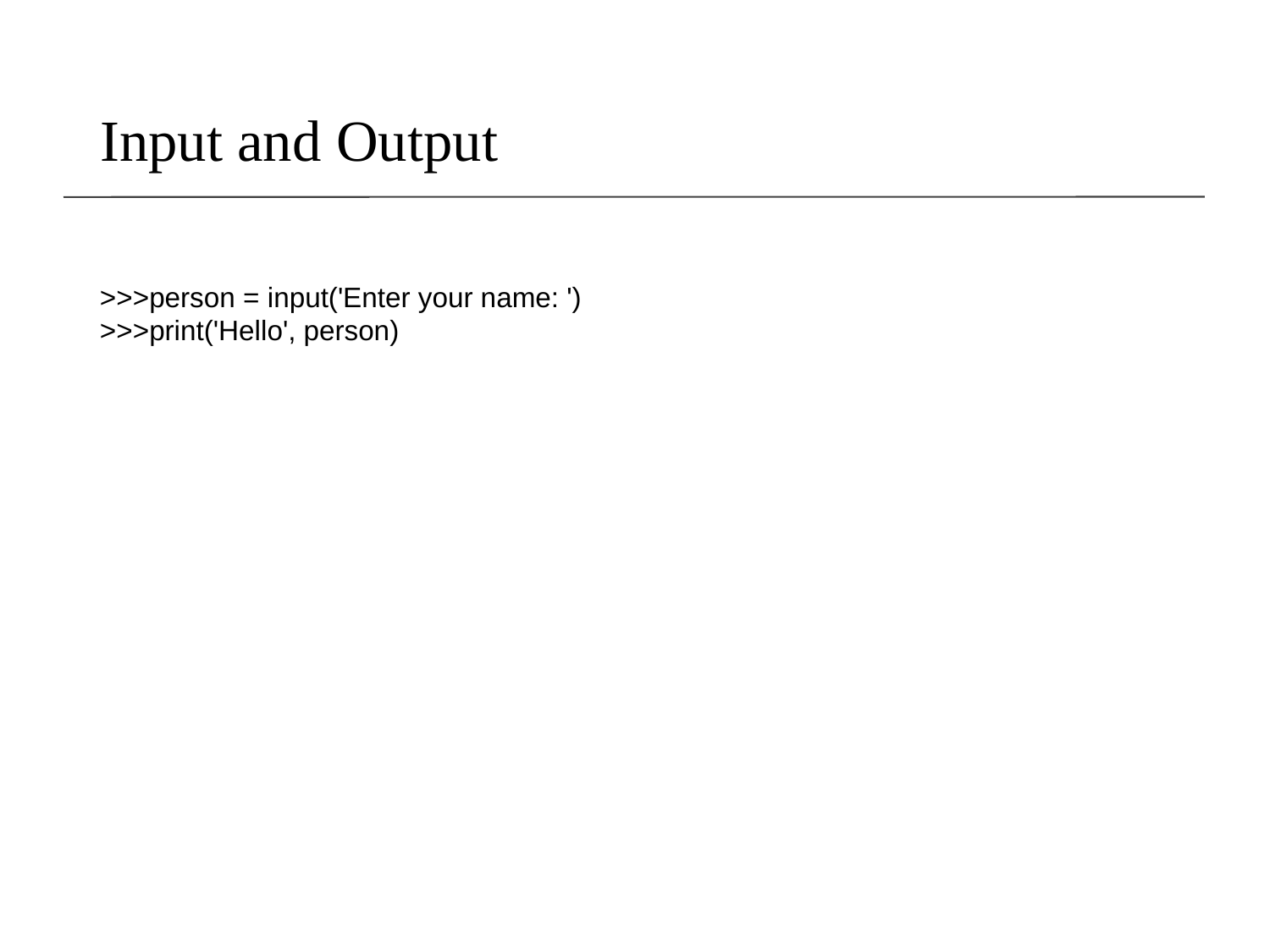

# Input and Output
>>>person = input('Enter your name: ')
>>>print('Hello', person)